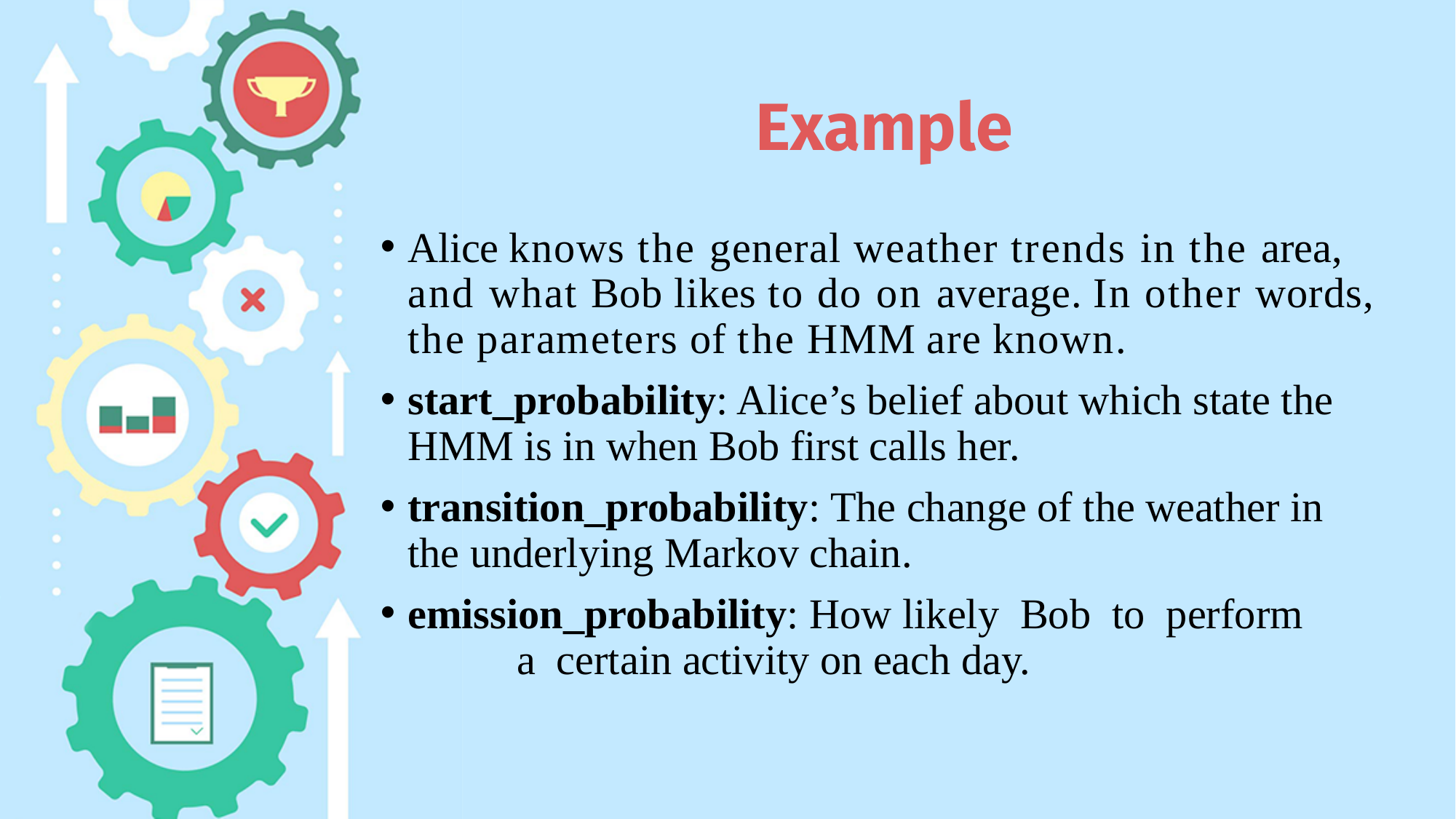

# Example
Alice knows the general weather trends in the area,  and what Bob likes to do on average. In other words,  the parameters of the HMM are known.
start_probability: Alice’s belief about which state the  HMM is in when Bob first calls her.
transition_probability: The change of the weather in  the underlying Markov chain.
emission_probability: How likely  Bob  to  perform	a  certain activity on each day.